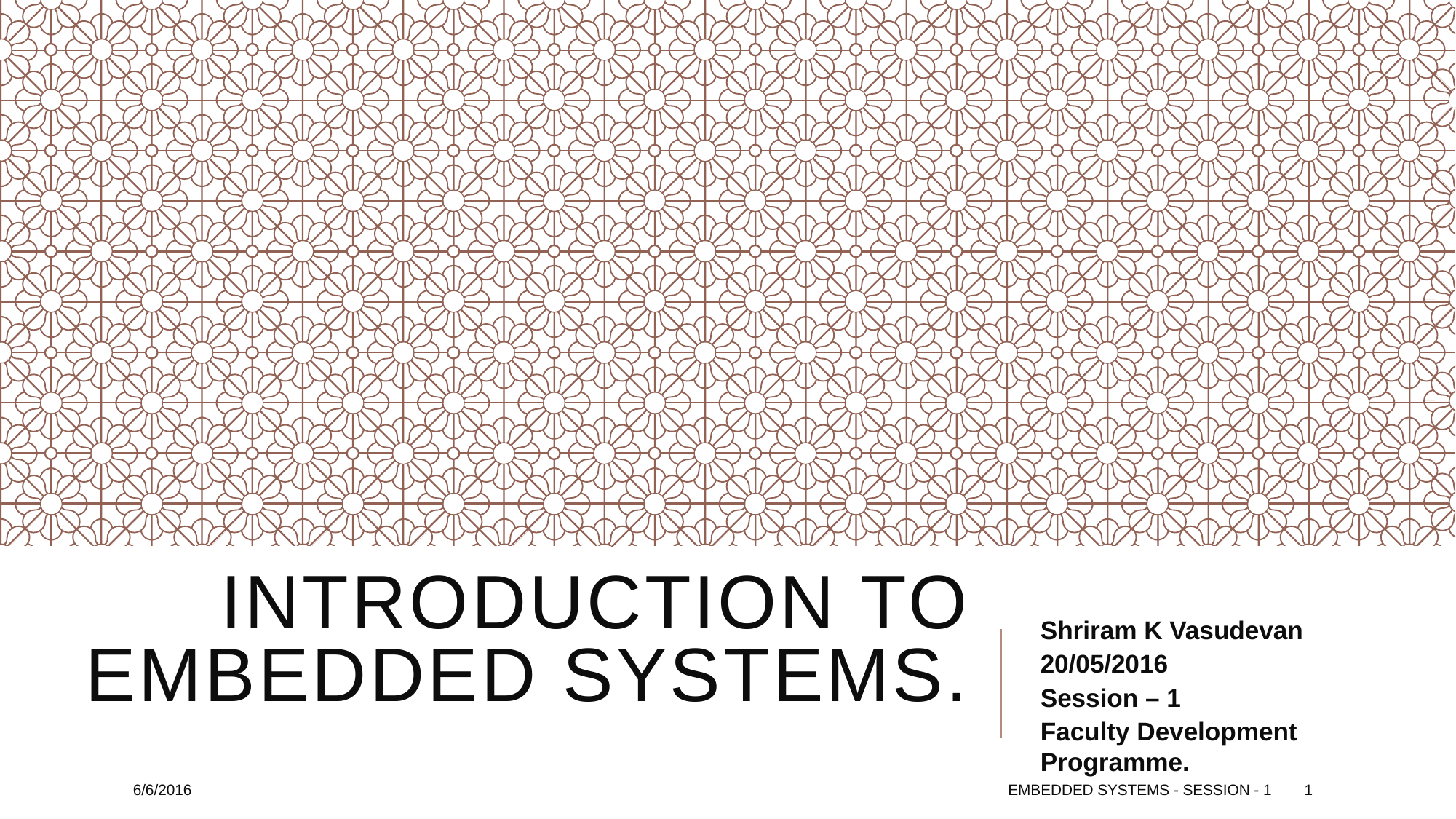

# Introduction to Embedded Systems.
Shriram K Vasudevan
20/05/2016
Session – 1
Faculty Development Programme.

6/6/2016
Embedded Systems - Session - 1
1